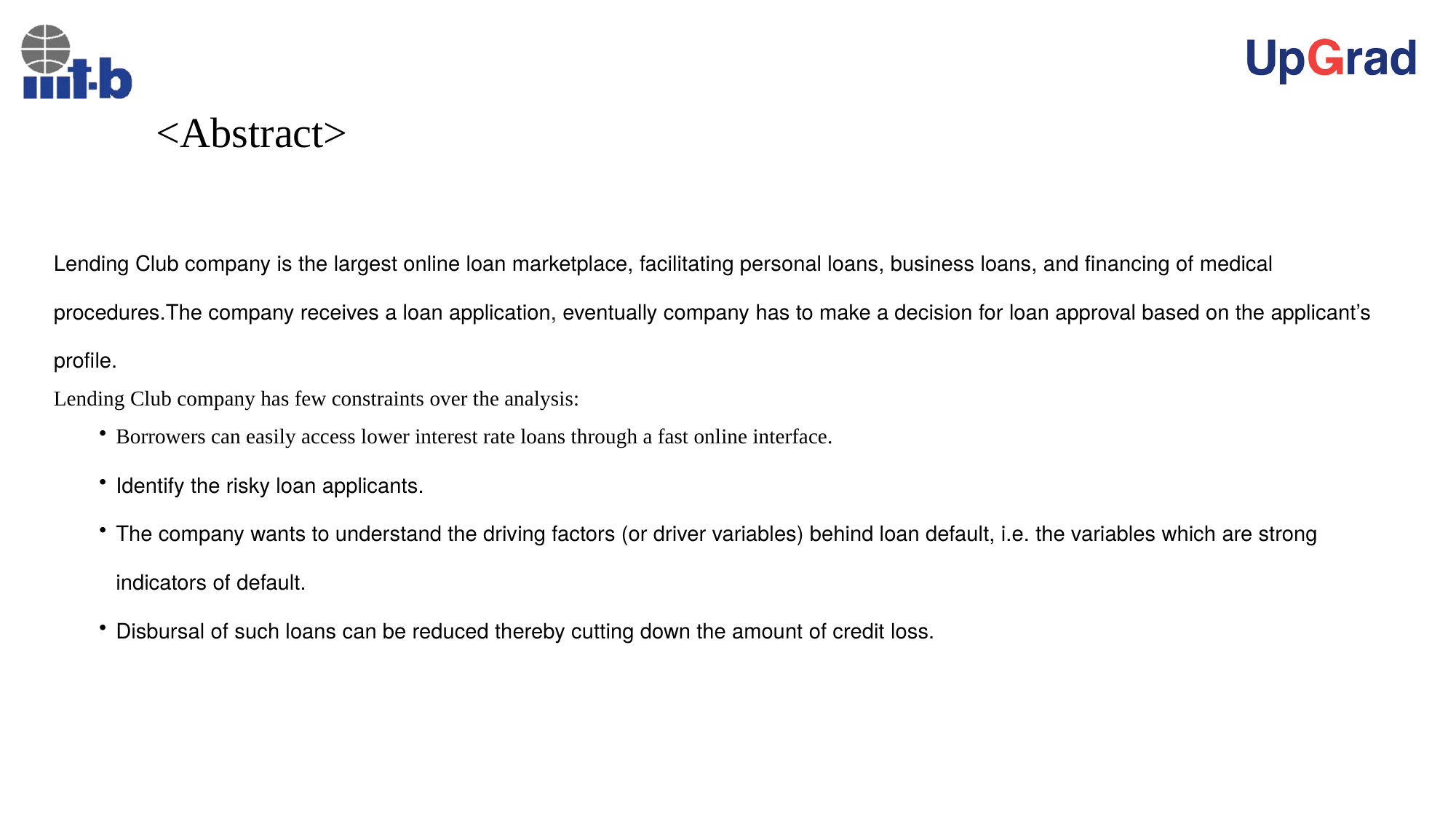

# <Abstract>
Lending Club company is the largest online loan marketplace, facilitating personal loans, business loans, and financing of medical procedures.The company receives a loan application, eventually company has to make a decision for loan approval based on the applicant’s profile.
Lending Club company has few constraints over the analysis:
Borrowers can easily access lower interest rate loans through a fast online interface.
Identify the risky loan applicants.
The company wants to understand the driving factors (or driver variables) behind loan default, i.e. the variables which are strong indicators of default.
Disbursal of such loans can be reduced thereby cutting down the amount of credit loss.